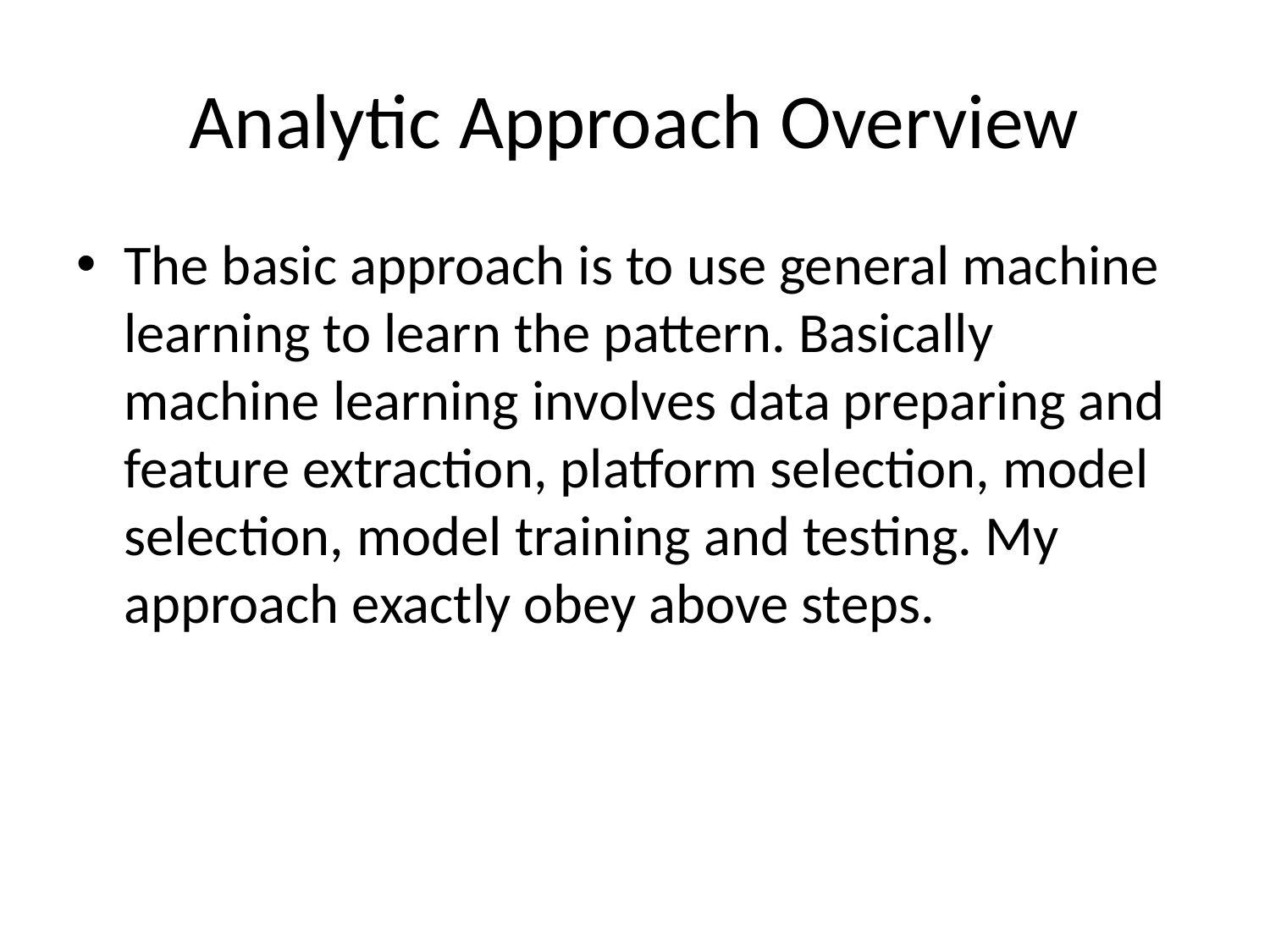

# Analytic Approach Overview
The basic approach is to use general machine learning to learn the pattern. Basically machine learning involves data preparing and feature extraction, platform selection, model selection, model training and testing. My approach exactly obey above steps.